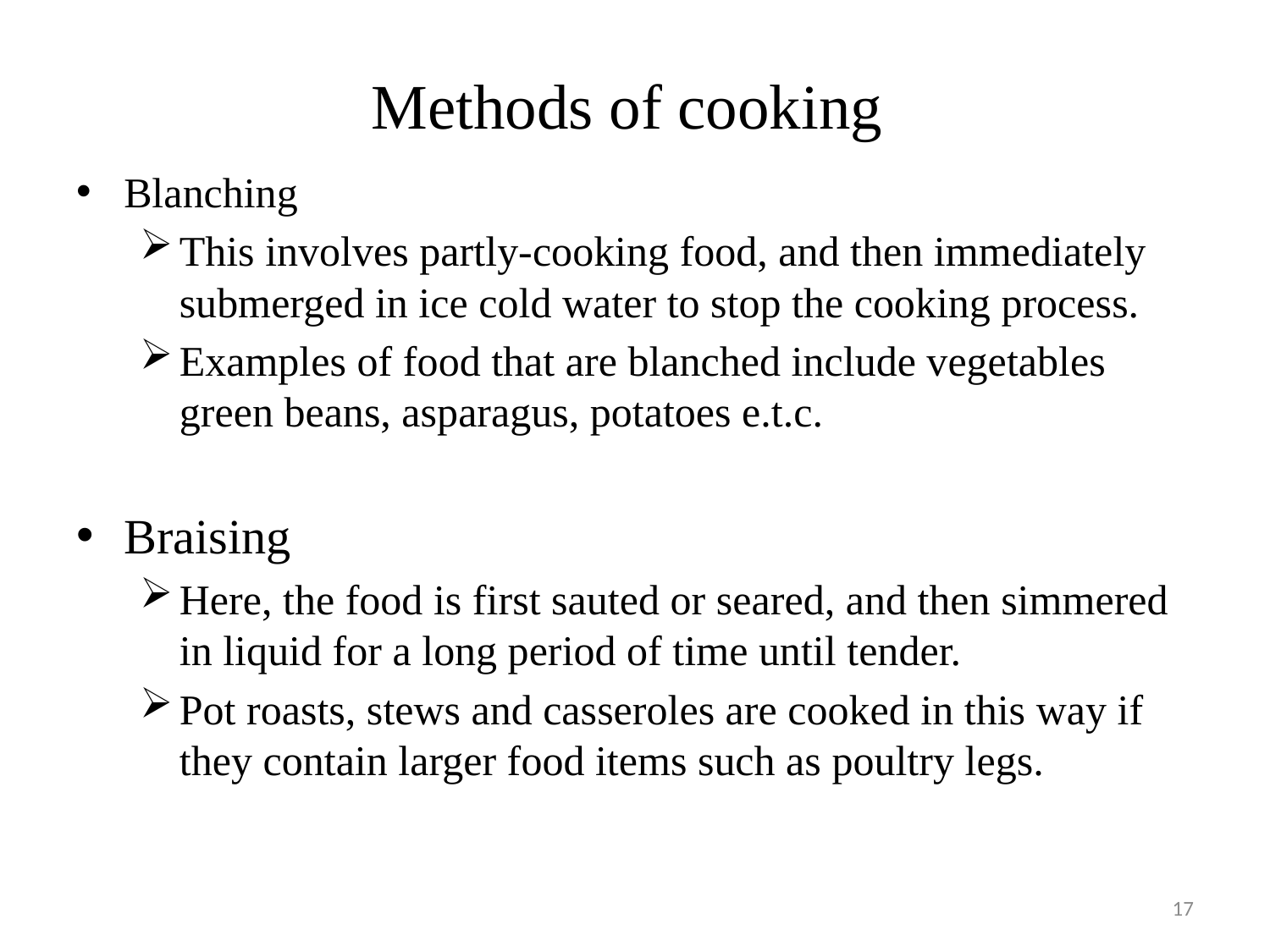

# Methods of cooking
Blanching
This involves partly-cooking food, and then immediately submerged in ice cold water to stop the cooking process.
Examples of food that are blanched include vegetables green beans, asparagus, potatoes e.t.c.

Braising
Here, the food is first sauted or seared, and then simmered in liquid for a long period of time until tender.
Pot roasts, stews and casseroles are cooked in this way if they contain larger food items such as poultry legs.

17